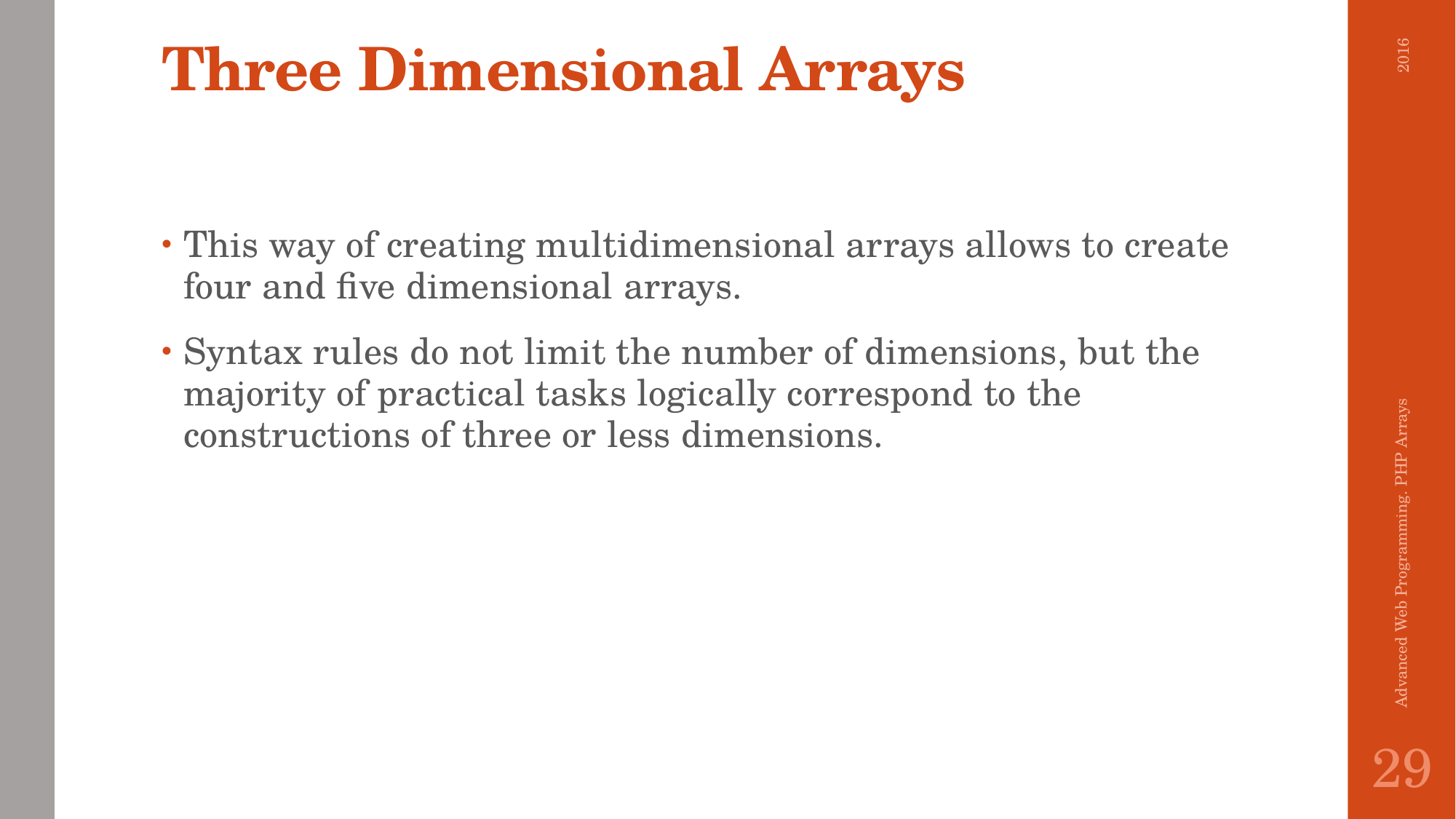

# Three Dimensional Arrays
2016
This way of creating multidimensional arrays allows to create four and five dimensional arrays.
Syntax rules do not limit the number of dimensions, but the majority of practical tasks logically correspond to the constructions of three or less dimensions.
Advanced Web Programming. PHP Arrays
29